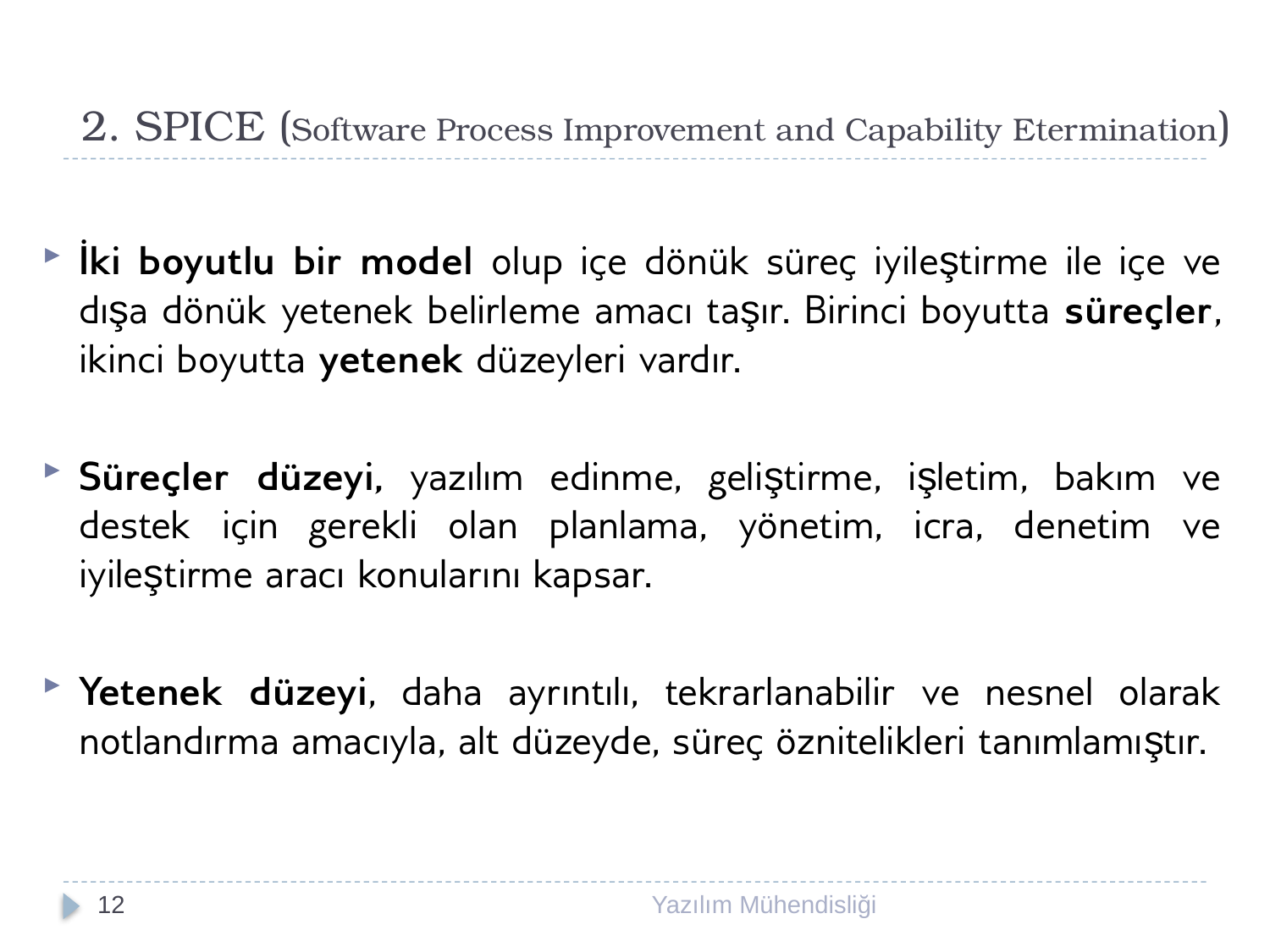

# 2. SPICE (Software Process Improvement and Capability Etermination)
İki boyutlu bir model olup içe dönük süreç iyileştirme ile içe ve dışa dönük yetenek belirleme amacı taşır. Birinci boyutta süreçler, ikinci boyutta yetenek düzeyleri vardır.

Süreçler düzeyi, yazılım edinme, geliştirme, işletim, bakım ve destek için gerekli olan planlama, yönetim, icra, denetim ve iyileştirme aracı konularını kapsar.

Yetenek düzeyi, daha ayrıntılı, tekrarlanabilir ve nesnel olarak notlandırma amacıyla, alt düzeyde, süreç öznitelikleri tanımlamıştır.

12
Yazılım Mühendisliği